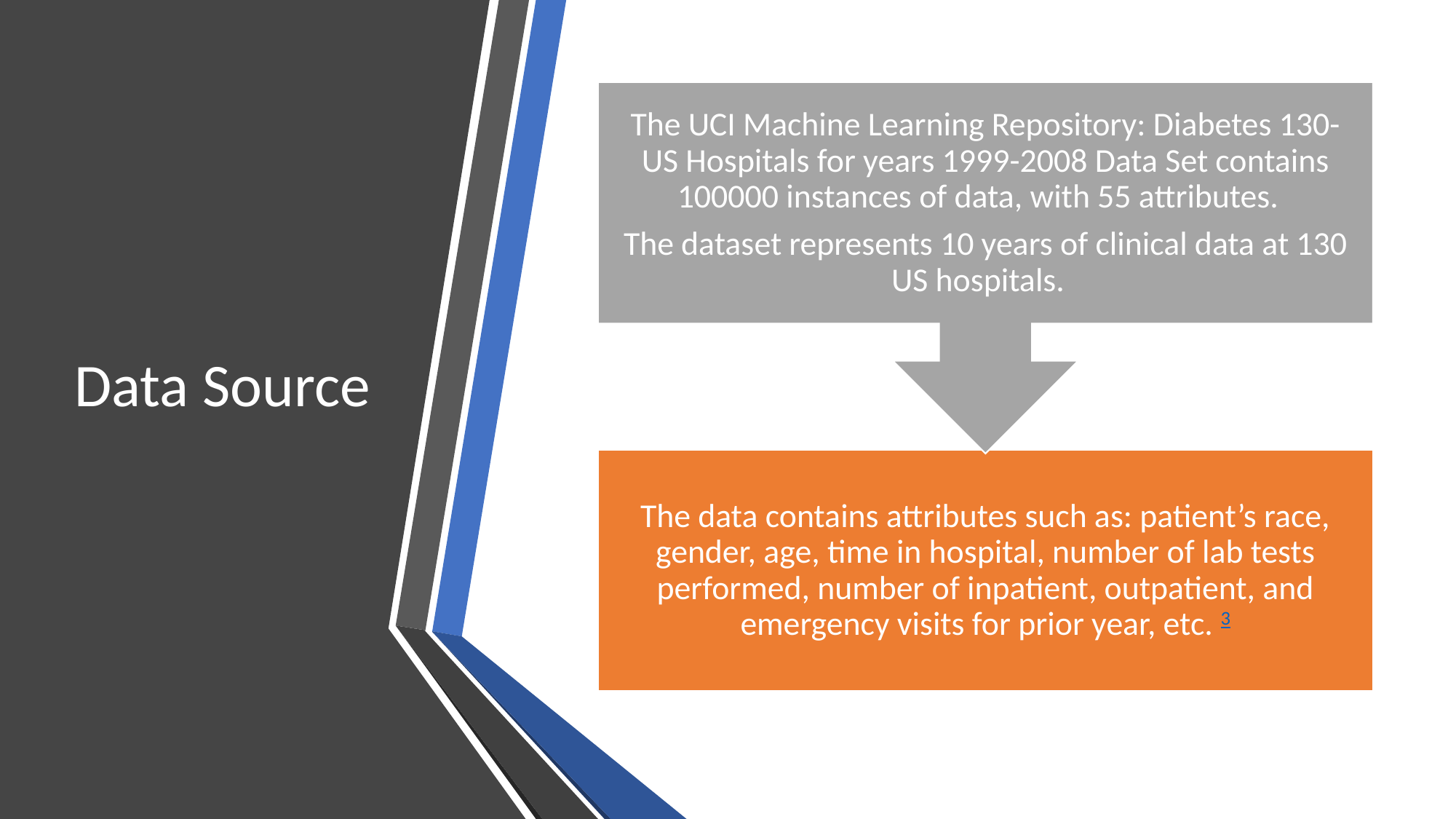

# Data Source
The data contains attributes such as: patient’s race, gender, age, time in hospital, number of lab tests performed, number of inpatient, outpatient, and emergency visits for prior year, etc. 3
The UCI Machine Learning Repository: Diabetes 130-US Hospitals for years 1999-2008 Data Set contains 100000 instances of data, with 55 attributes.
The dataset represents 10 years of clinical data at 130 US hospitals.